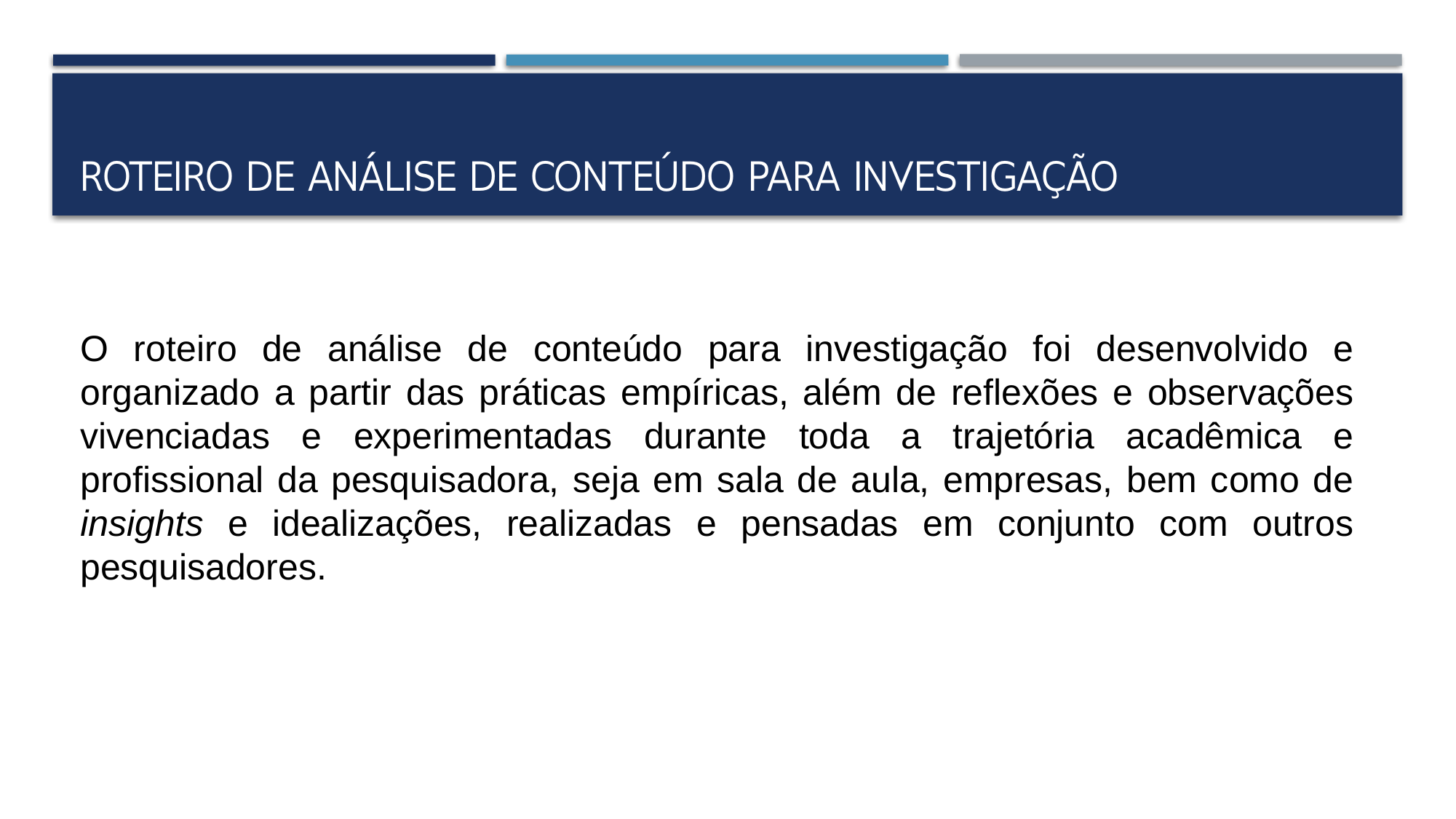

# Roteiro de análise de conteúdo para investigação
O roteiro de análise de conteúdo para investigação foi desenvolvido e organizado a partir das práticas empíricas, além de reflexões e observações vivenciadas e experimentadas durante toda a trajetória acadêmica e profissional da pesquisadora, seja em sala de aula, empresas, bem como de insights e idealizações, realizadas e pensadas em conjunto com outros pesquisadores.